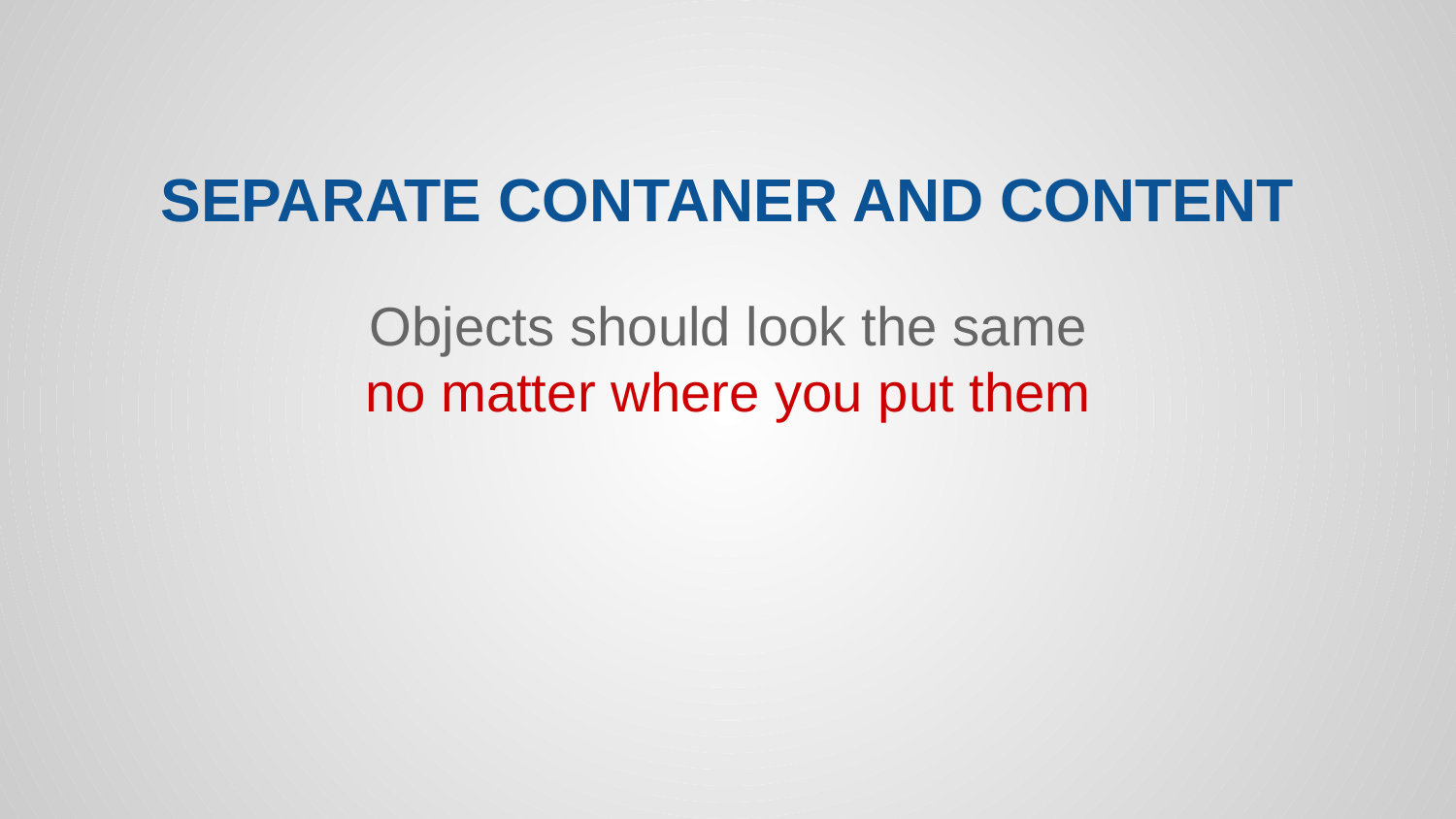

# SEPARATE CONTANER AND CONTENT
Objects should look the same
no matter where you put them